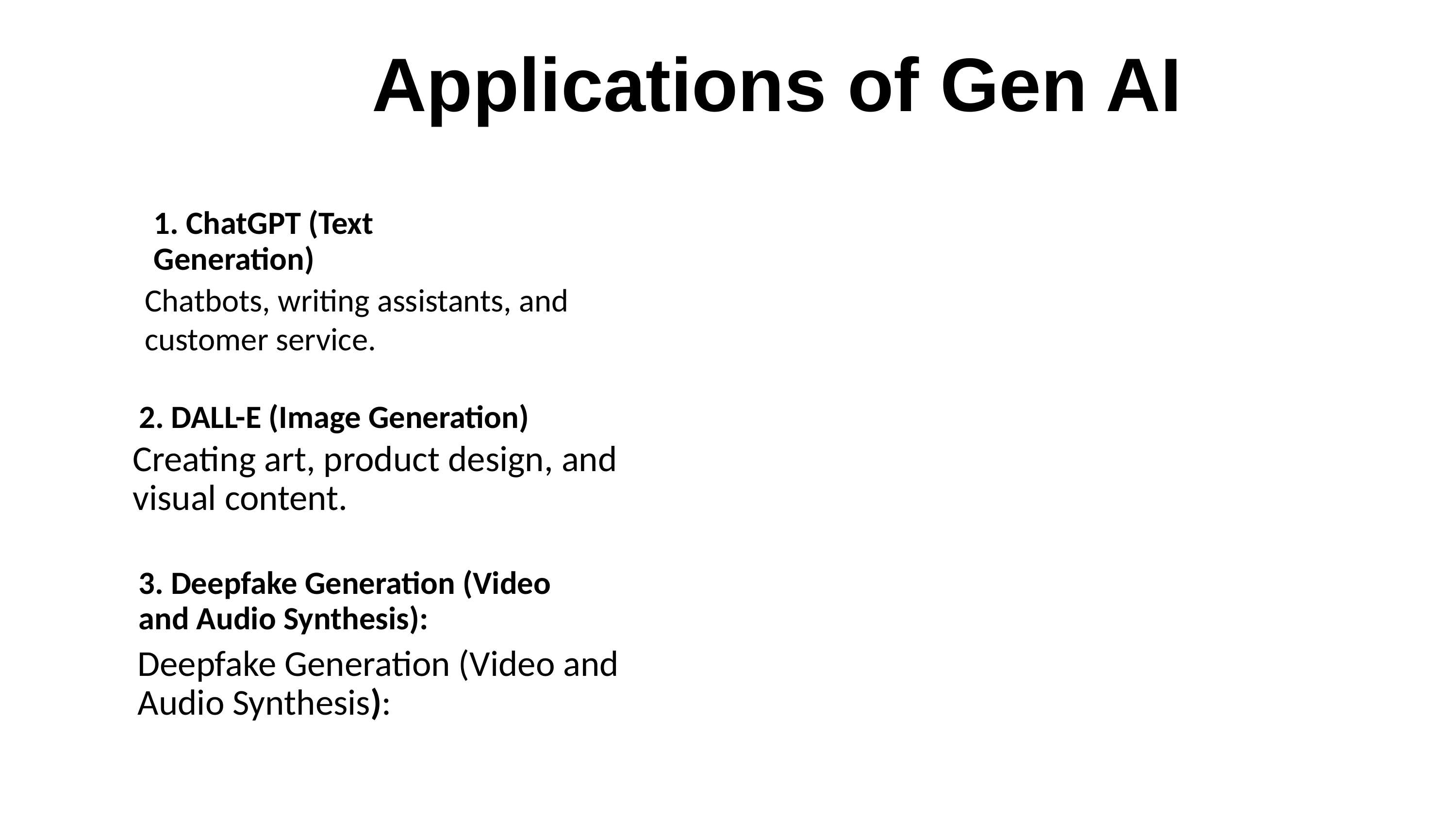

Applications of Gen AI
1. ChatGPT (Text Generation)
Chatbots, writing assistants, and customer service.
2. DALL-E (Image Generation)
Creating art, product design, and visual content.
3. Deepfake Generation (Video and Audio Synthesis):
Deepfake Generation (Video and Audio Synthesis):